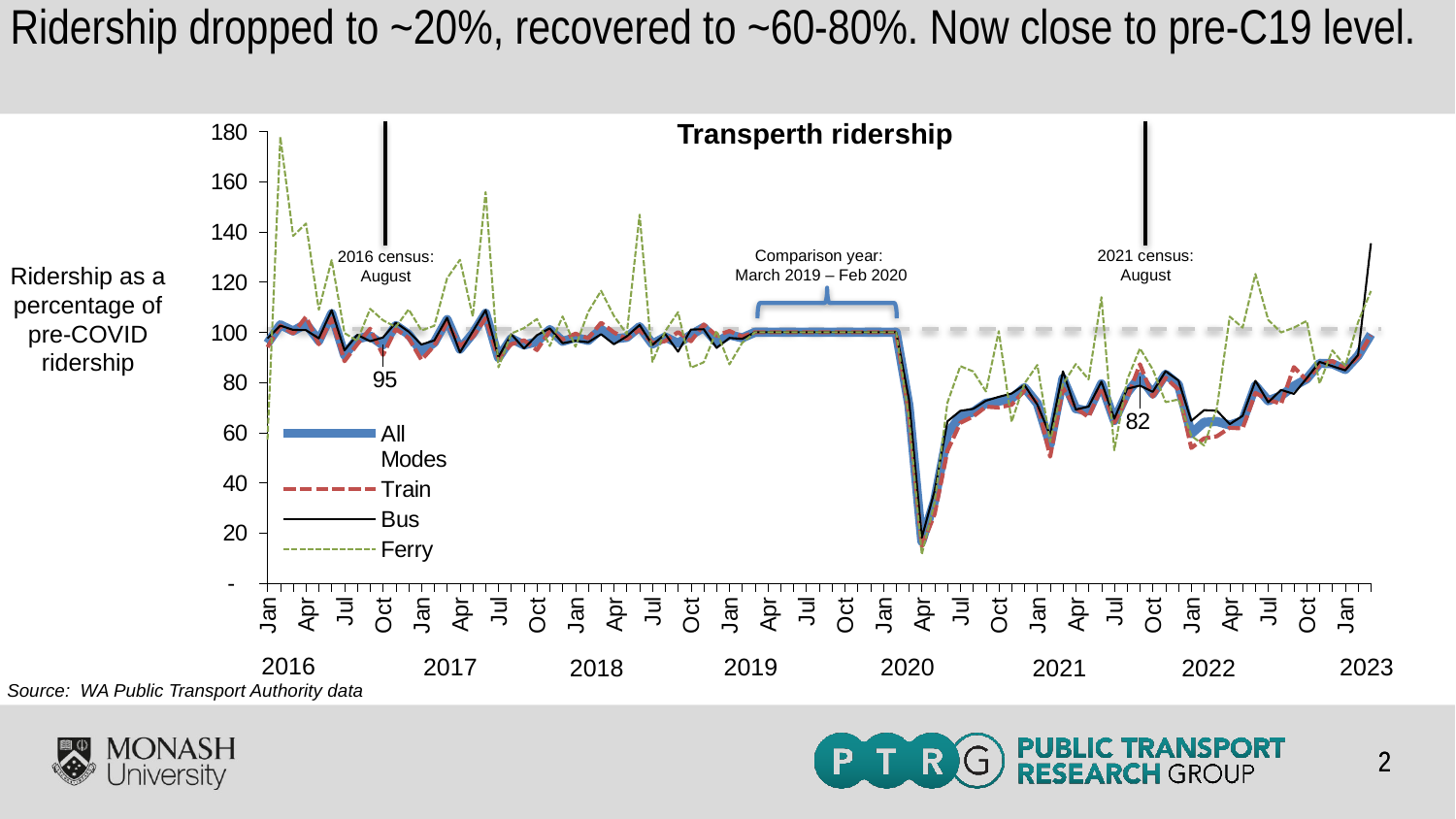

Ridership dropped to ~20%, recovered to ~60-80%. Now close to pre-C19 level.

### Chart

| Category | All Modes | Train | Bus | Ferry |
|---|---|---|---|---|
| Jan | 95.60350153327535 | 94.0501940654879 | 97.59244620393298 | 57.134082237735804 |
| Feb | 102.98086719597019 | 102.67261556803766 | 102.6190291668609 | 177.83877806164048 |
| Mar | 100.5104931633775 | 99.50599778957867 | 100.95835596708336 | 138.3738379012367 |
| Apr | 103.3700346927665 | 106.15768496942384 | 100.84205054902216 | 143.36285884164468 |
| May | 96.6174591369114 | 95.20943890766955 | 97.58256715310179 | 108.9727518638253 |
| Jun | 107.44620228268072 | 105.51256758040523 | 108.7951309578866 | 128.77788734130408 |
| Jul | 90.90849913259936 | 88.46763458839146 | 92.81300394806597 | 99.68964103765299 |
| Aug | 97.36144777320467 | 95.20998363929202 | 98.9797392861678 | 96.56701086662703 |
| Sep | 98.56024532327594 | 101.40731995932914 | 96.42342579449145 | 109.33684824650489 |
| Oct | 94.87099153141394 | 90.92750189218508 | 97.91825491241804 | 104.80459882742966 |
| Nov | 102.72656063063692 | 101.32671208503874 | 103.78660168683564 | 102.07698170731707 |
| Dec | 99.15976938872976 | 97.68184924143891 | 100.25442772344624 | 109.11471510980671 |
| Jan | 92.28624398483156 | 88.96290141052476 | 95.10565560834479 | 100.72527965791369 |
| Feb | 95.88896829431081 | 94.67872158694877 | 96.73501084273643 | 102.56744759109276 |
| Mar | 105.0835629276203 | 103.9992631928907 | 105.75397534853117 | 121.51370371009193 |
| Apr | 93.26926620510947 | 94.51915052035271 | 91.95630718013929 | 128.89180247892304 |
| May | 99.46794194992862 | 98.20162042802691 | 100.36481019700965 | 106.25673506190758 |
| Jun | 107.58159623194229 | 105.59470862880556 | 108.8303380555348 | 155.87328978183163 |
| Jul | 89.88578729164156 | 89.54496403461366 | 90.19214209208901 | 86.0006636606742 |
| Aug | 97.50801216935037 | 95.23162815569623 | 99.20633562132338 | 99.5053251878683 |
| Sep | 94.92026204684343 | 96.77240584556182 | 93.53191844318938 | 101.66814321830635 |
| Oct | 96.25630334342209 | 92.89517529904849 | 98.8483920490913 | 105.3092286838796 |
| Nov | 101.10374521882595 | 100.58145914619523 | 101.55810842830624 | 94.5264862804878 |
| Dec | 96.38385559575396 | 97.09637248787175 | 95.64930015482962 | 106.2974395304119 |
| Jan | 97.89914481692863 | 99.43065708786065 | 96.59642524085538 | 94.22729366738723 |
| Feb | 96.7476005680923 | 97.5968718205841 | 96.02725168732312 | 108.11001793770723 |
| Mar | 101.21366827587188 | 103.7701521237117 | 99.21938466722813 | 116.54794142504787 |
| Apr | 97.32904297882367 | 99.95533418180777 | 95.23659467035466 | 106.50831643620509 |
| May | 97.9528485287038 | 97.3543419094054 | 98.38751670517757 | 99.32704361021311 |
| Jun | 102.22450107211188 | 101.03531725040651 | 102.88991860645365 | 146.86922223591768 |
| Jul | 95.29045726724013 | 95.7329843281743 | 94.98842318499963 | 88.22978274872636 |
| Aug | 98.11980588608603 | 96.47182004211486 | 99.34513035492574 | 100.41628372168461 |
| Sep | 95.58805053772414 | 100.06555080921345 | 92.25762563657833 | 108.01659499989196 |
| Oct | 98.95214268611164 | 96.42452127083892 | 101.07671012975048 | 85.8638315940751 |
| Nov | 101.94831953337851 | 103.10659548752903 | 101.20541796291415 | 88.04147611788618 |
| Dec | 96.02011815169072 | 98.63339797475791 | 93.7732957939228 | 100.55915393178827 |
| Jan | 98.95115760767035 | 100.51548842444069 | 97.74738695204127 | 87.18357607758365 |
| Feb | 97.75675099696734 | 98.29523618078068 | 97.37243448387687 | 95.78373285499447 |
| Mar | 100.0 | 100.0 | 100.0 | 100.0 |
| Apr | 100.0 | 100.0 | 100.0 | 100.0 |
| May | 100.0 | 100.0 | 100.0 | 100.0 |
| Jun | 100.0 | 100.0 | 100.0 | 100.0 |
| Jul | 100.0 | 100.0 | 100.0 | 100.0 |
| Aug | 100.0 | 100.0 | 100.0 | 100.0 |
| Sep | 100.0 | 100.0 | 100.0 | 100.0 |
| Oct | 100.0 | 100.0 | 100.0 | 100.0 |
| Nov | 100.0 | 100.0 | 100.0 | 100.0 |
| Dec | 100.0 | 100.0 | 100.0 | 100.0 |
| Jan | 100.0 | 100.0 | 100.0 | 100.0 |
| Feb | 100.0 | 100.0 | 100.0 | 100.0 |
| Mar | 70.73082641520526 | 67.28713013630932 | 73.2961948515514 | 65.89509633130379 |
| Apr | 16.570306603851854 | 14.601109654990086 | 18.121552174895037 | 11.429573277636333 |
| May | 32.8643347827297 | 27.544848575252303 | 36.803332882392056 | 32.19414571924963 |
| Jun | 59.497144392833526 | 52.79087229117844 | 64.49584045953446 | 71.97091088376679 |
| Jul | 66.60692788566865 | 63.876916122507374 | 68.65736734056831 | 86.50231305264391 |
| Aug | 68.18599345419277 | 66.40970876808042 | 69.43937675591593 | 84.37854787262799 |
| Sep | 71.70869770823187 | 70.30437306777787 | 72.69618693002779 | 76.3845372631215 |
| Oct | 72.49461889767522 | 69.99770874575006 | 74.23335116820316 | 100.4327731778616 |
| Nov | 73.58785932167147 | 71.08027483026895 | 75.56283673787951 | 64.23399390243902 |
| Dec | 77.93254059787745 | 76.68478897164789 | 78.9520807041609 | 79.55292986539824 |
| Jan | 71.60315367284275 | 71.8436116165813 | 71.14634657417201 | 86.96859090211088 |
| Feb | 55.28802944068787 | 50.40195904007344 | 58.90774479947587 | 56.39687630229566 |
| Mar | 81.59186331784727 | 77.74305199881391 | 84.43511371719381 | 79.31248598582197 |
| Apr | 69.52315654396959 | 69.76349672799512 | 69.15958924665311 | 87.32181787690759 |
| May | 68.62976676818165 | 66.20101398145796 | 70.35232984816459 | 81.2407908337182 |
| Jun | 79.4191169291573 | 78.02859783636441 | 80.28908011909435 | 113.97756686798965 |
| Jul | 64.76131993104305 | 63.95800789881243 | 65.50479637371977 | 52.89765962015186 |
| Aug | 75.83541819196171 | 73.6368375522457 | 77.45936372831846 | 81.09152835594962 |
| Sep | 82.35722586406828 | 87.27013595547145 | 78.71907714300917 | 93.56943754186564 |
| Oct | 75.42525982672316 | 74.31808038501758 | 76.2191792804371 | 85.21058906145379 |
| Nov | 83.2878469809972 | 81.85903897191031 | 84.4673378088605 | 72.1290650406504 |
| Dec | 79.08339510203446 | 77.13375240276645 | 80.79472565710121 | 73.2010930067807 |
| Jan | 59.57913795394853 | 53.864332972199726 | 64.66956534905034 | 58.7866331195294 |
| Feb | 64.09232455429203 | 57.67453717716774 | 68.93130626733901 | 54.83683933974742 |
| Mar | 64.4438061354623 | 58.53177705295127 | 68.7430474199768 | 69.85528744157166 |
| Apr | 62.97882890648183 | 61.93360724846164 | 63.33570020822311 | 106.22474959218209 |
| May | 64.65213302865021 | 61.636857279297644 | 66.66408247599578 | 101.85612808163444 |
| Jun | 78.69977503928858 | 75.80505134506232 | 80.65353937241503 | 123.23739677061508 |
| Jul | 72.67190840548359 | 73.10732882199878 | 72.06483201653946 | 104.90718510276982 |
| Aug | 74.70869872693537 | 71.48762902713558 | 77.00180552575539 | 99.945937179002 |
| Sep | 78.56841612288086 | 86.1271408109107 | 75.40392251614007 | 101.84965102962467 |
| Oct | 81.40419771445326 | 80.83148639418476 | 81.65570222605935 | 104.53513628272337 |
| Nov | 87.62521723856567 | 86.95959217520665 | 88.20120928346812 | 79.57317073170732 |
| Dec | 87.44628911367387 | 88.51336076513876 | 86.48013968274066 | 92.76515534864892 |
| Jan | 85.12405876956738 | 85.43366536588445 | 84.82481638988618 | 86.65083808781317 |
| Feb | 90.66570160353663 | 90.17200904812186 | 90.92697603616551 | 104.01514739722056 |
| Mar | 99.17792973975477 | 98.8312082738047 | 135.47815408233177 | 116.45480104179245 |
Transperth ridership

2021 census: August
Comparison year:
 March 2019 – Feb 2020
2016 census: August
Ridership as a percentage of pre-COVID ridership
2016
2019
2017
2020
2023
2018
2021
2022
Source:  WA Public Transport Authority data